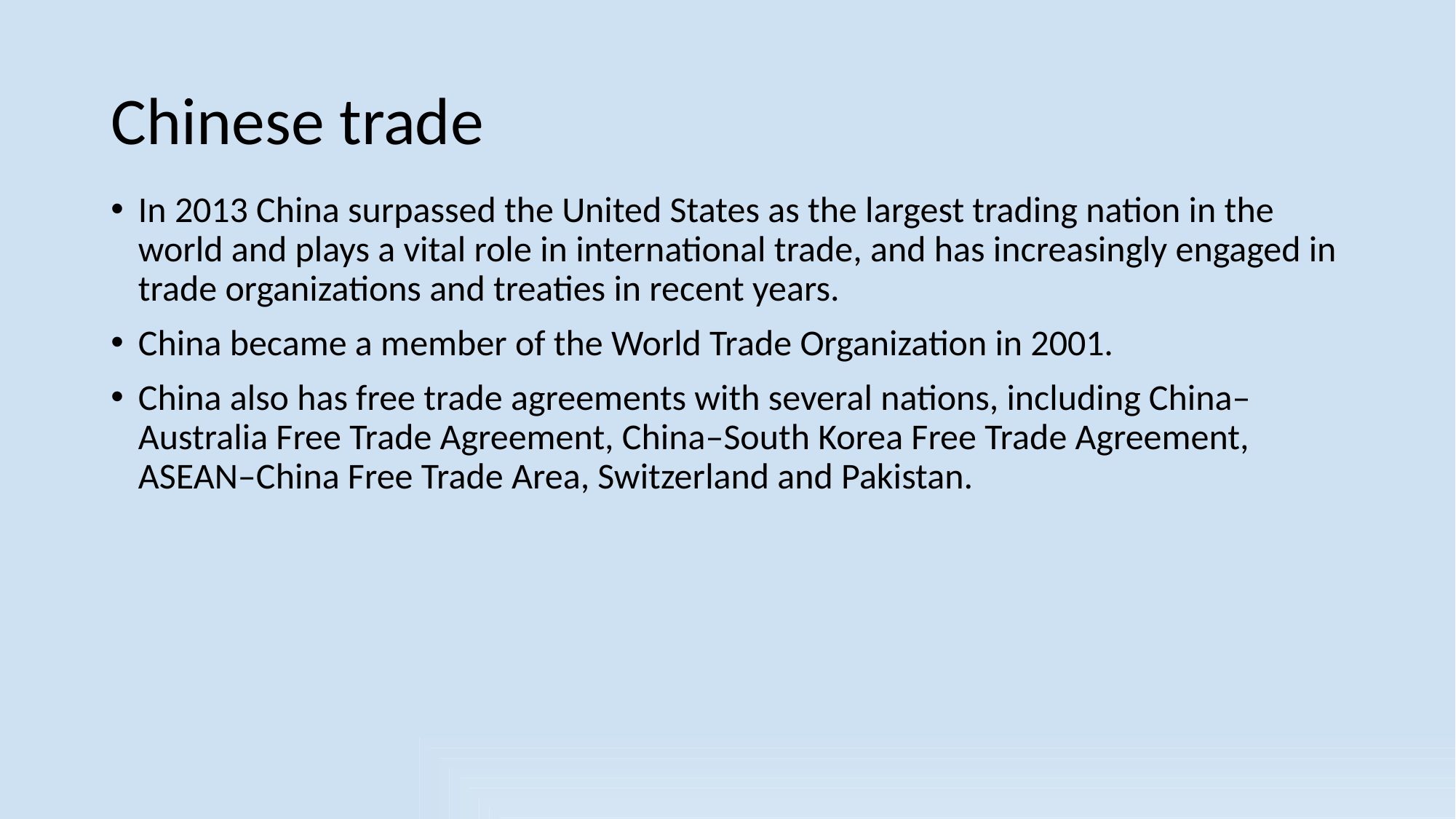

# Chinese trade
In 2013 China surpassed the United States as the largest trading nation in the world and plays a vital role in international trade, and has increasingly engaged in trade organizations and treaties in recent years.
China became a member of the World Trade Organization in 2001.
China also has free trade agreements with several nations, including China–Australia Free Trade Agreement, China–South Korea Free Trade Agreement, ASEAN–China Free Trade Area, Switzerland and Pakistan.